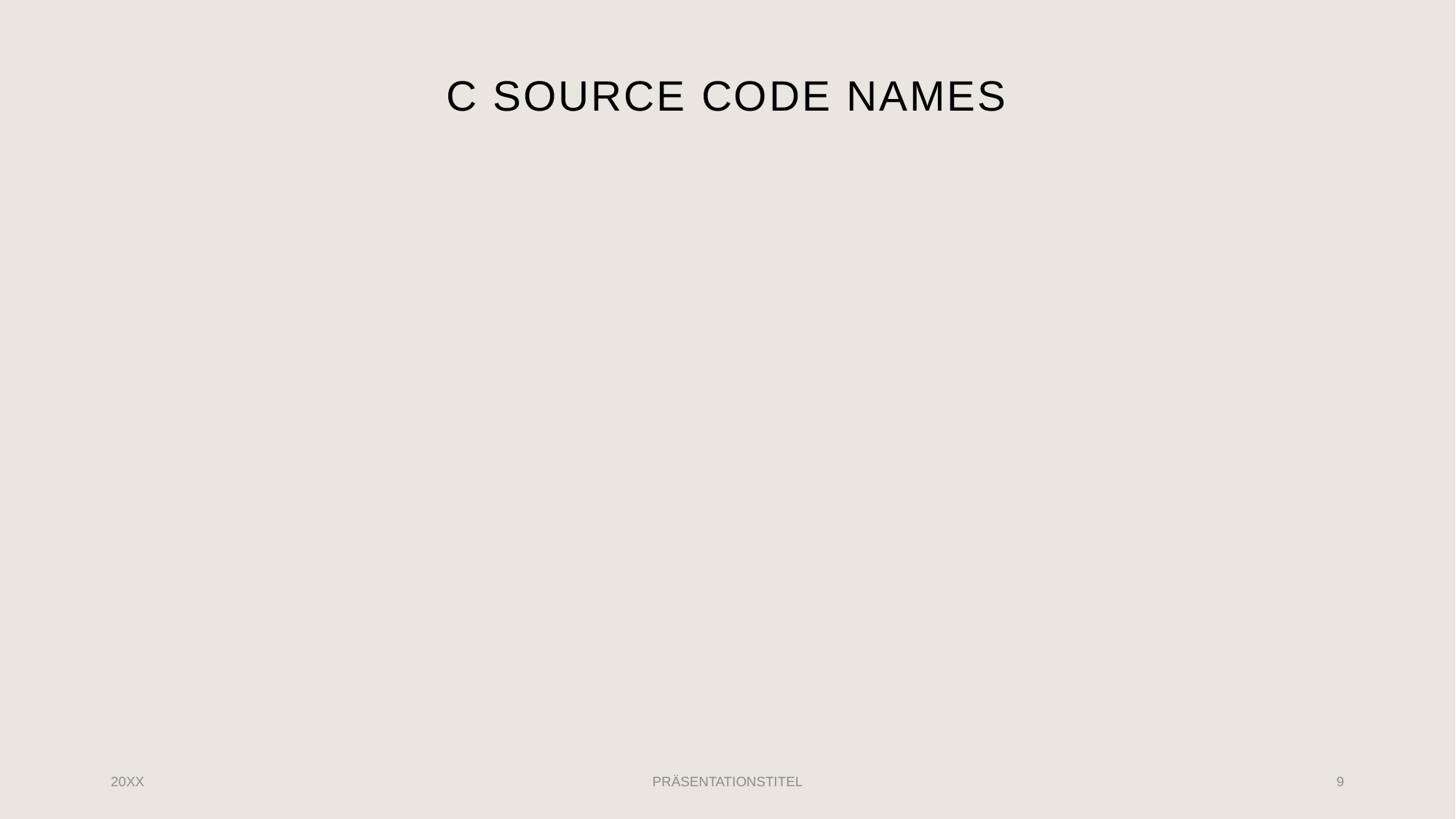

# C Source Code Names

20XX
PRÄSENTATIONSTITEL
9